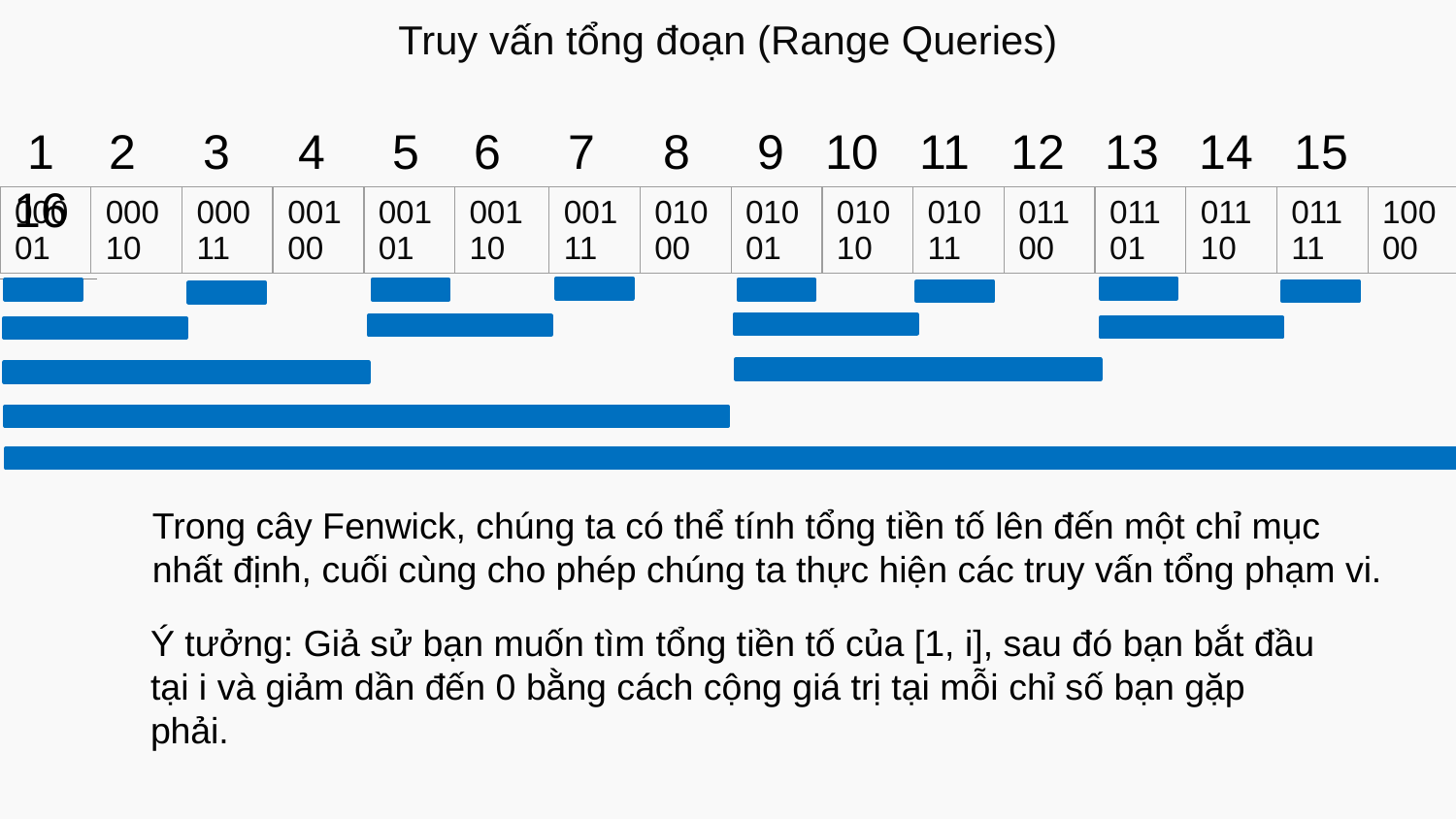

# Truy vấn tổng đoạn (Range Queries)
 1    2     3     4     5    6     7     8     9   10   11   12   13   14   15   16
| 00001 | 00010 | 00011 | 00100 | 00101 | 00110 | 00111 | 01000 | 01001 | 01010 | 01011 | 01100 | 01101 | 01110 | 01111 | 10000 |
| --- | --- | --- | --- | --- | --- | --- | --- | --- | --- | --- | --- | --- | --- | --- | --- |

Trong cây Fenwick, chúng ta có thể tính tổng tiền tố lên đến một chỉ mục nhất định, cuối cùng cho phép chúng ta thực hiện các truy vấn tổng phạm vi.
Ý tưởng: Giả sử bạn muốn tìm tổng tiền tố của [1, i], sau đó bạn bắt đầu tại i và giảm dần đến 0 bằng cách cộng giá trị tại mỗi chỉ số bạn gặp phải.